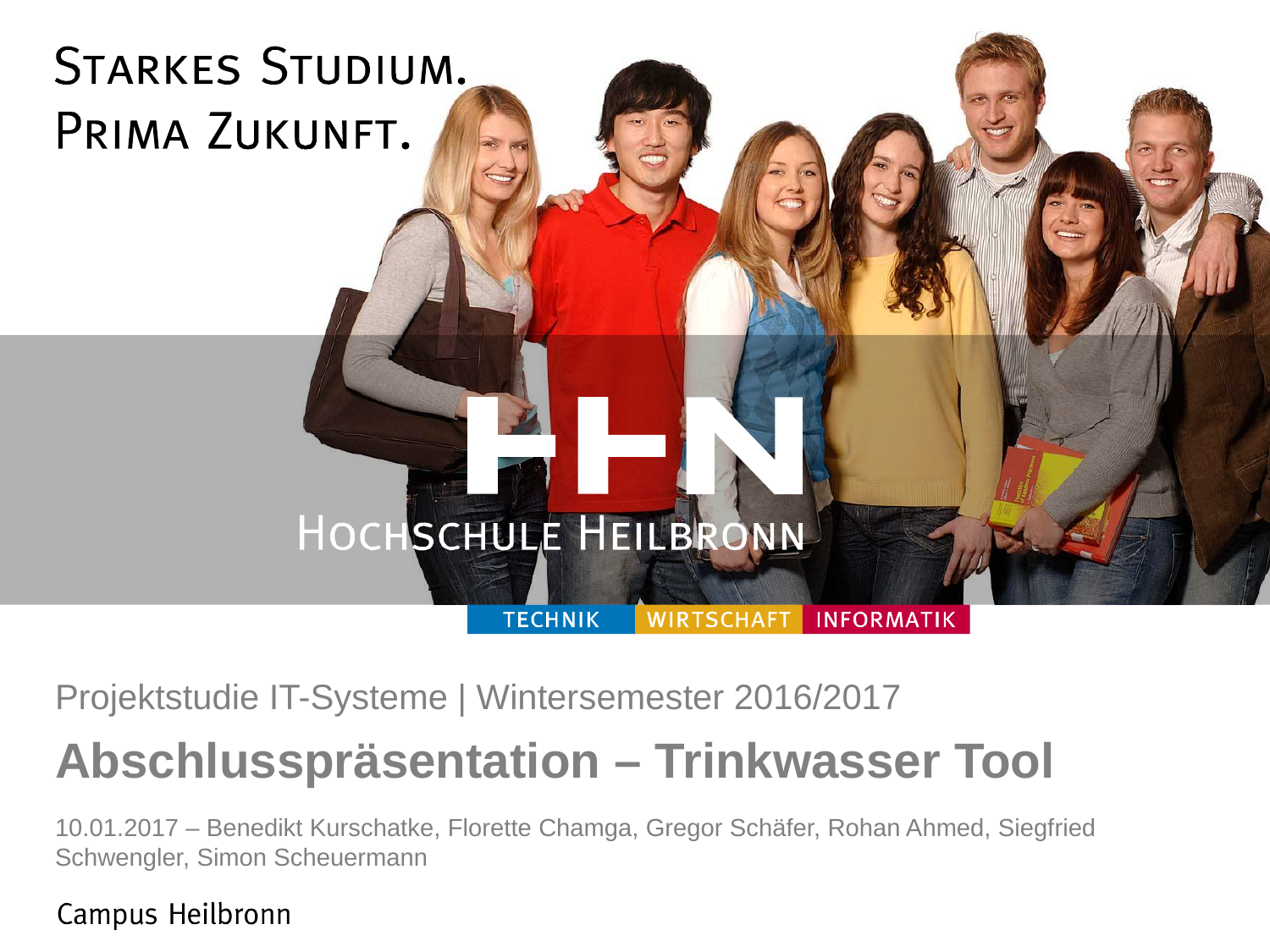

# Projektstudie IT-Systeme | Wintersemester 2016/2017 Abschlusspräsentation – Trinkwasser Tool
10.01.2017 – Benedikt Kurschatke, Florette Chamga, Gregor Schäfer, Rohan Ahmed, Siegfried Schwengler, Simon Scheuermann